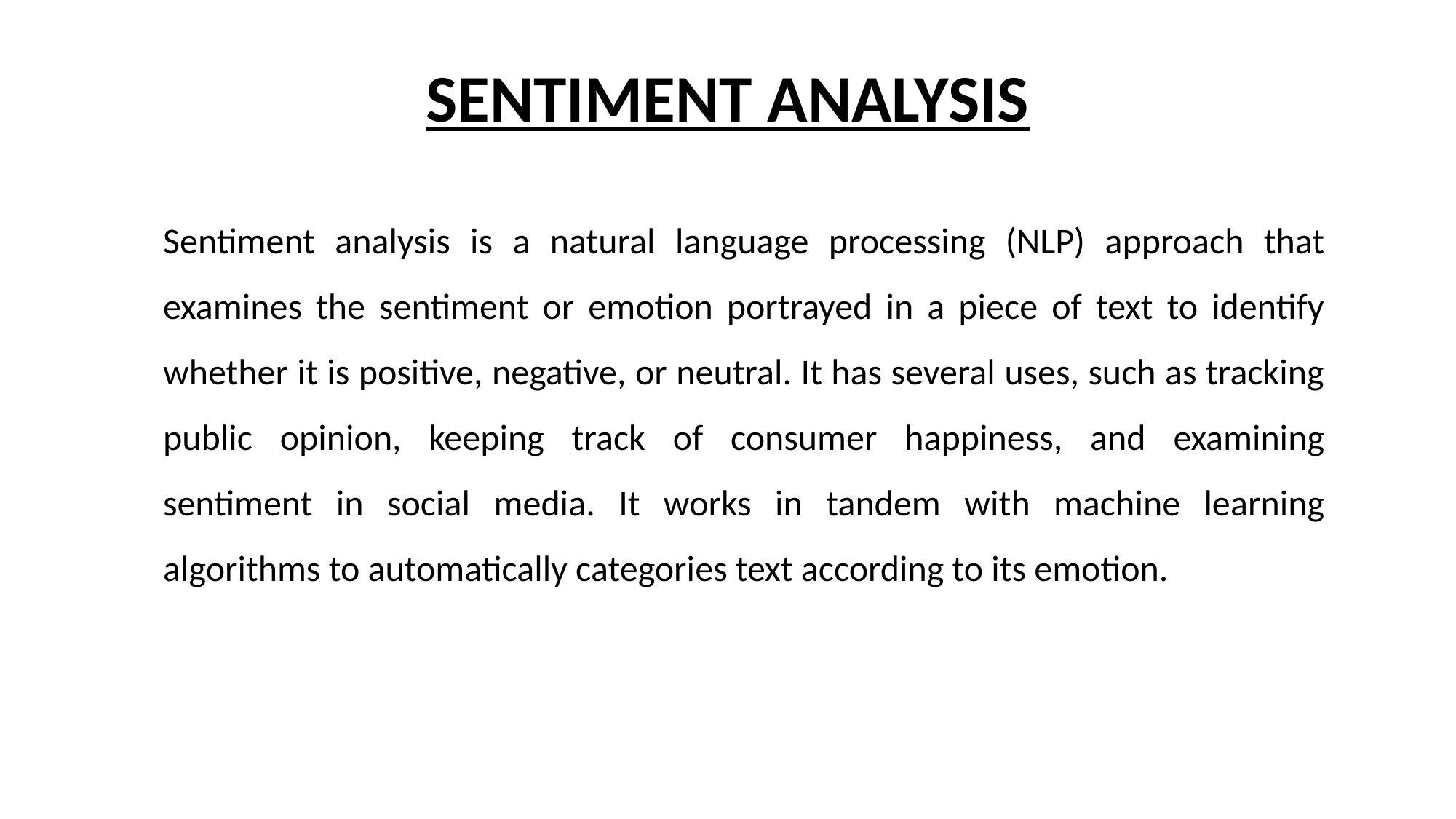

# SENTIMENT ANALYSIS
Sentiment analysis is a natural language processing (NLP) approach that examines the sentiment or emotion portrayed in a piece of text to identify whether it is positive, negative, or neutral. It has several uses, such as tracking public opinion, keeping track of consumer happiness, and examining sentiment in social media. It works in tandem with machine learning algorithms to automatically categories text according to its emotion.